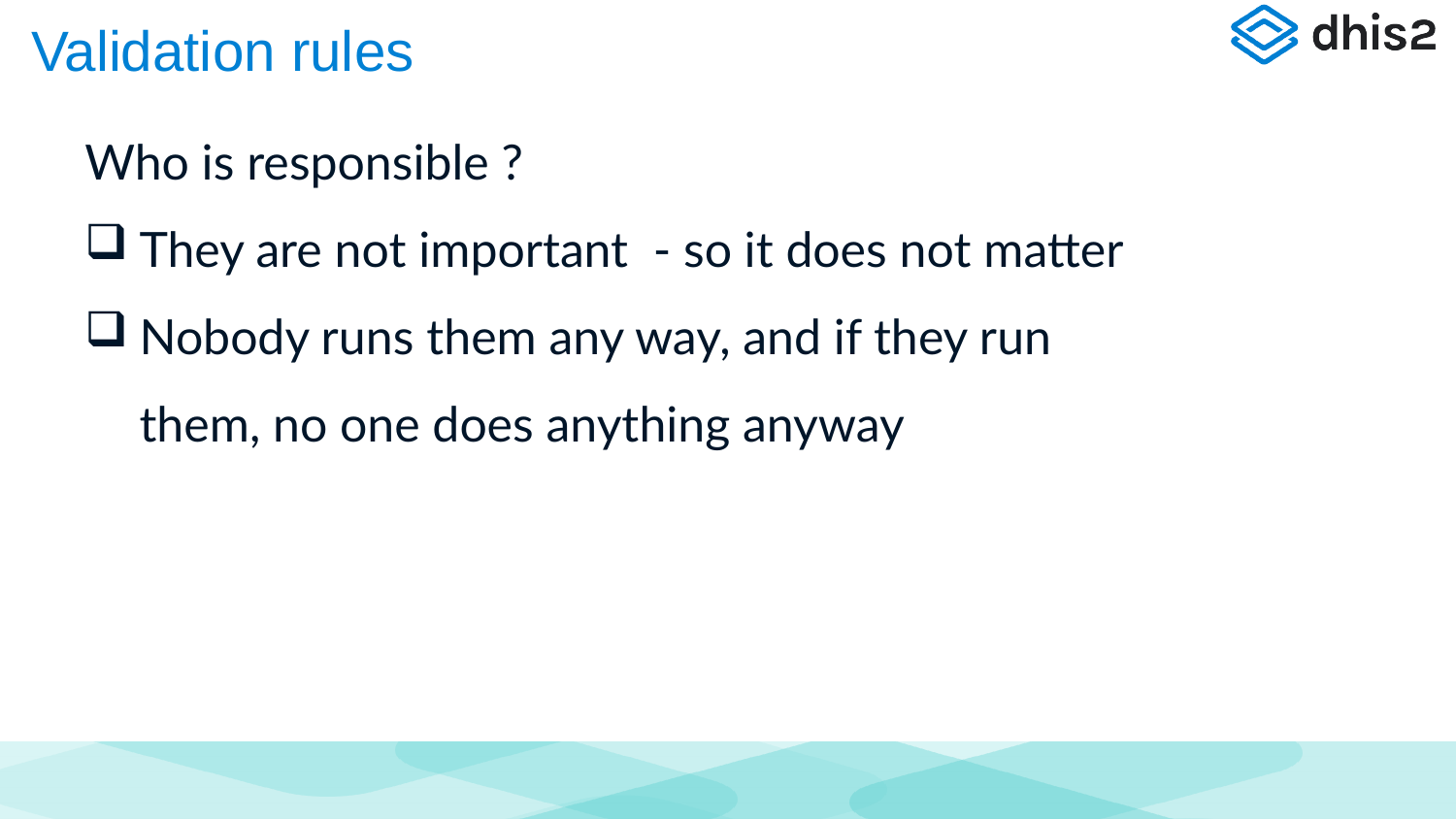

# Validation rules
Who is responsible ?
They are not important  - so it does not matter
Nobody runs them any way, and if they run them, no one does anything anyway